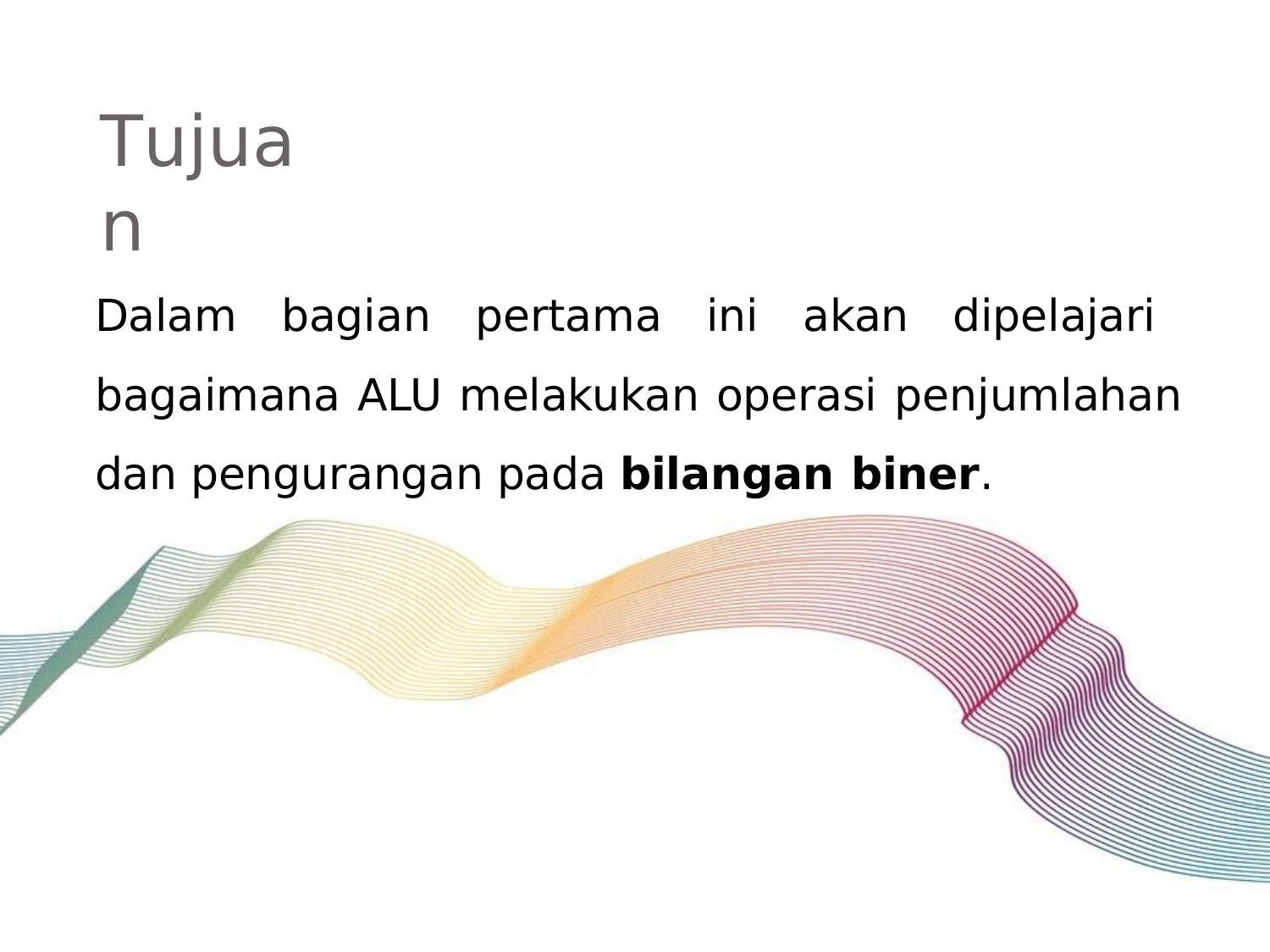

Tujuan
Dalam bagian pertama ini akan dipelajari  bagaimana ALU melakukan operasi penjumlahan  dan pengurangan pada bilangan biner.